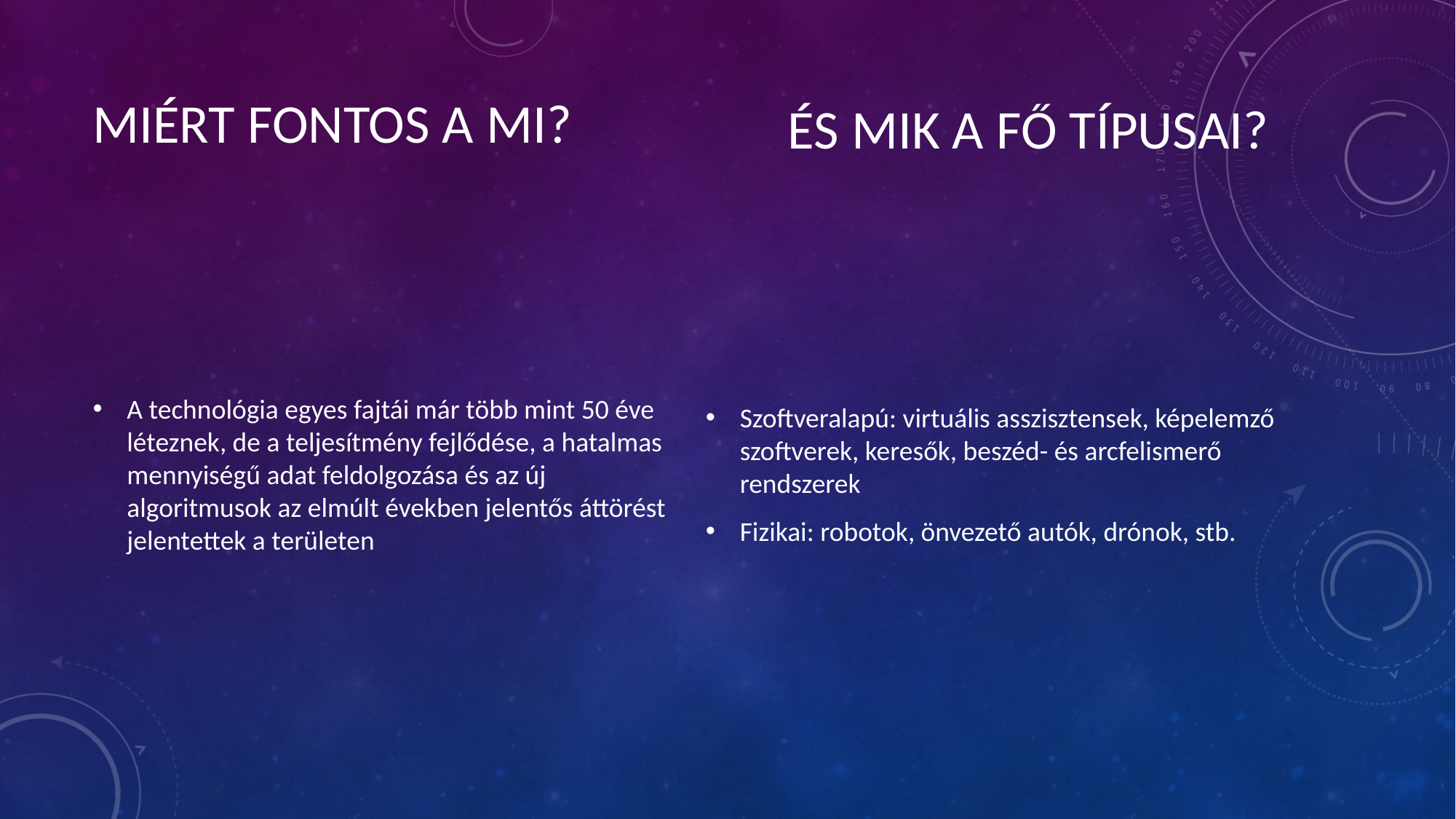

# Miért fontos a MI?
És mik a fő típusai?
A technológia egyes fajtái már több mint 50 éve léteznek, de a teljesítmény fejlődése, a hatalmas mennyiségű adat feldolgozása és az új algoritmusok az elmúlt években jelentős áttörést jelentettek a területen
Szoftveralapú: virtuális asszisztensek, képelemző szoftverek, keresők, beszéd- és arcfelismerő rendszerek
Fizikai: robotok, önvezető autók, drónok, stb.